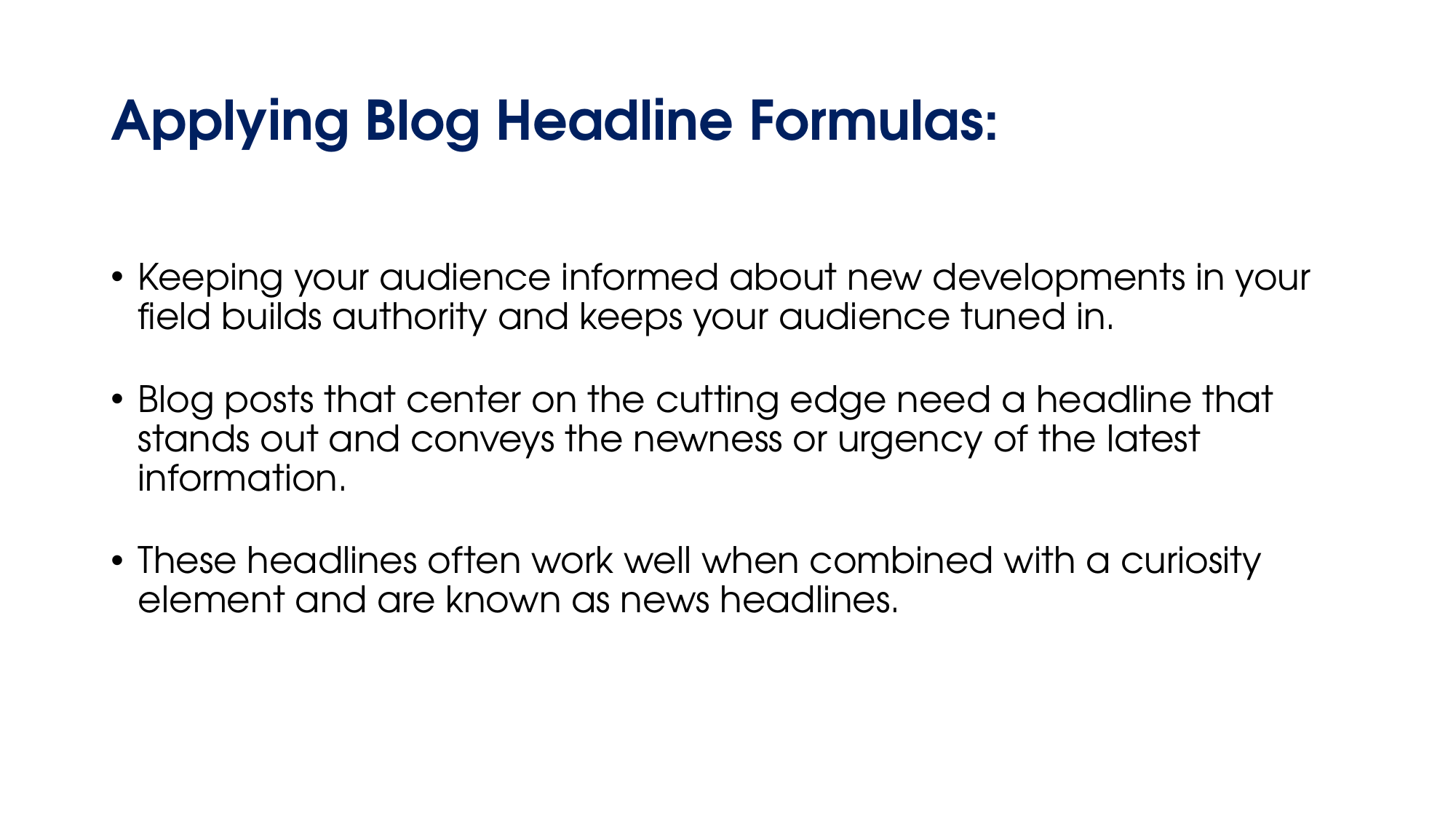

# Applying Blog Headline Formulas:

Keeping your audience informed about new developments in your field builds authority and keeps your audience tuned in.

Blog posts that center on the cutting edge need a headline that stands out and conveys the newness or urgency of the latest information.

These headlines often work well when combined with a curiosity element and are known as news headlines.